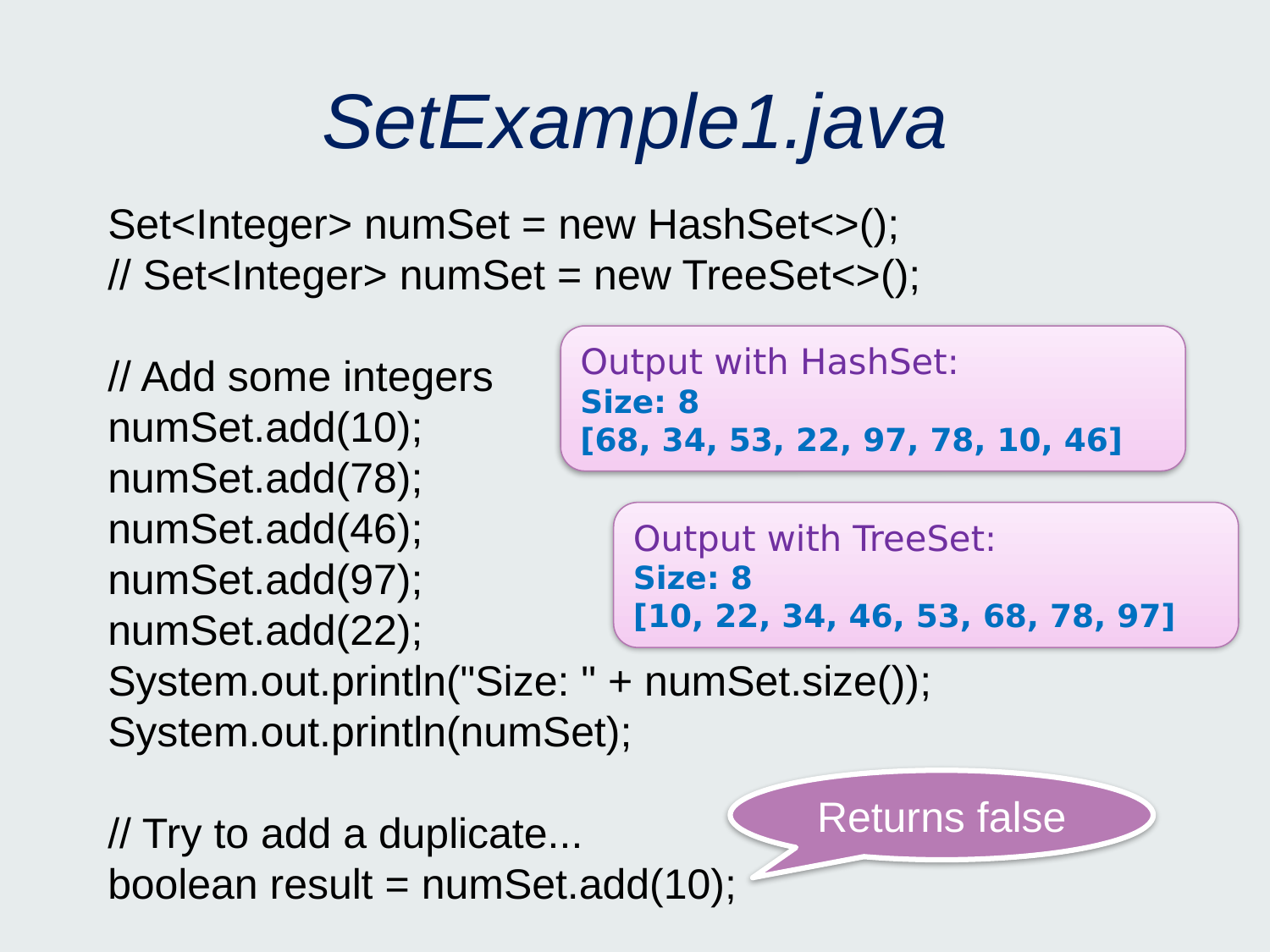

# SetExample1.java
Set<Integer> numSet = new HashSet<>();
// Set<Integer> numSet = new TreeSet<>();

// Add some integers
numSet.add(10);
numSet.add(78);
numSet.add(46);
numSet.add(97);
numSet.add(22);
System.out.println("Size: " + numSet.size());
System.out.println(numSet);

// Try to add a duplicate...
boolean result = numSet.add(10);
Output with HashSet:
Size: 8
[68, 34, 53, 22, 97, 78, 10, 46]
Output with TreeSet:
Size: 8
[10, 22, 34, 46, 53, 68, 78, 97]
Returns false